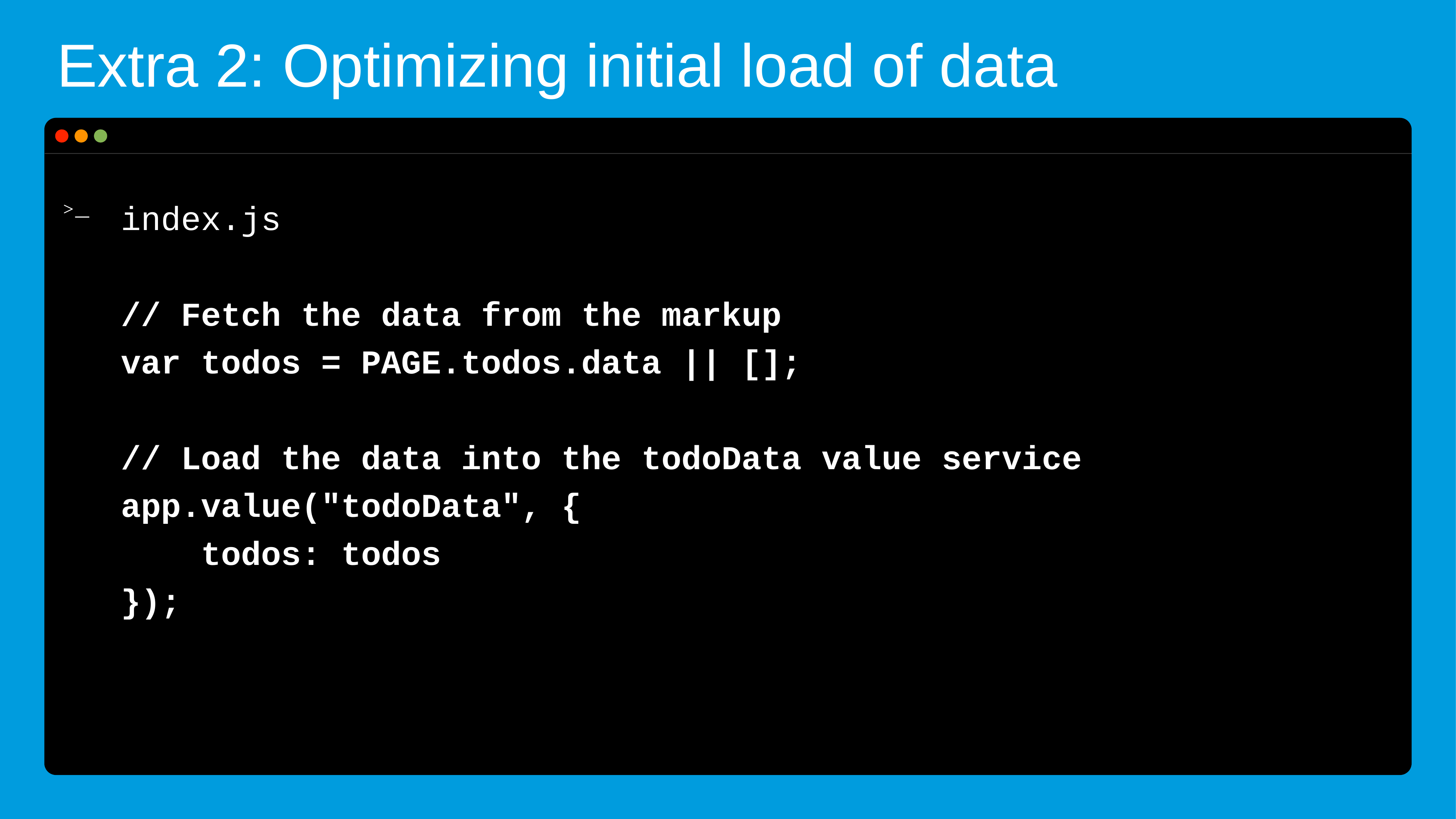

# Extra 2: Optimizing initial load of data
index.js

// Fetch the data from the markup
var todos = PAGE.todos.data || [];

// Load the data into the todoData value service
app.value("todoData", {
    todos: todos
});